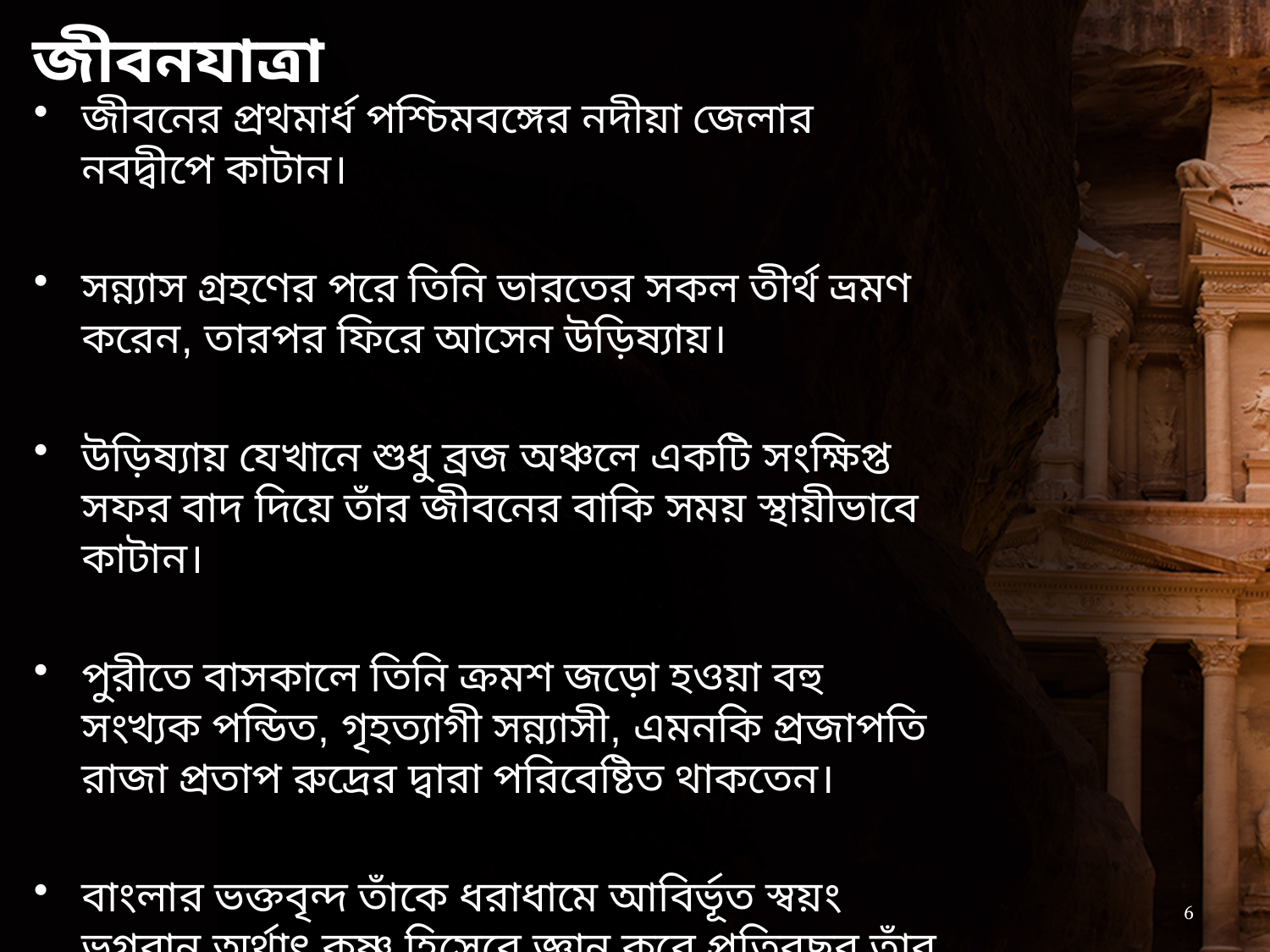

জীবনযাত্রা

জীবনের প্রথমার্ধ পশ্চিমবঙ্গের নদীয়া জেলার নবদ্বীপে কাটান।

সন্ন্যাস গ্রহণের পরে তিনি ভারতের সকল তীর্থ ভ্রমণ করেন, তারপর ফিরে আসেন উড়িষ্যায়।

উড়িষ্যায় যেখানে শুধু ব্রজ অঞ্চলে একটি সংক্ষিপ্ত সফর বাদ দিয়ে তাঁর জীবনের বাকি সময় স্থায়ীভাবে কাটান।

পুরীতে বাসকালে তিনি ক্রমশ জড়ো হওয়া বহু সংখ্যক পন্ডিত, গৃহত্যাগী সন্ন্যাসী, এমনকি প্রজাপতি রাজা প্রতাপ রুদ্রের দ্বারা পরিবেষ্টিত থাকতেন।

বাংলার ভক্তবৃন্দ তাঁকে ধরাধামে আবির্ভূত স্বয়ং ভগবান অর্থাৎ কৃষ্ণ হিসেবে জ্ঞান করে প্রতিবছর তাঁর কাছে আসত।

6